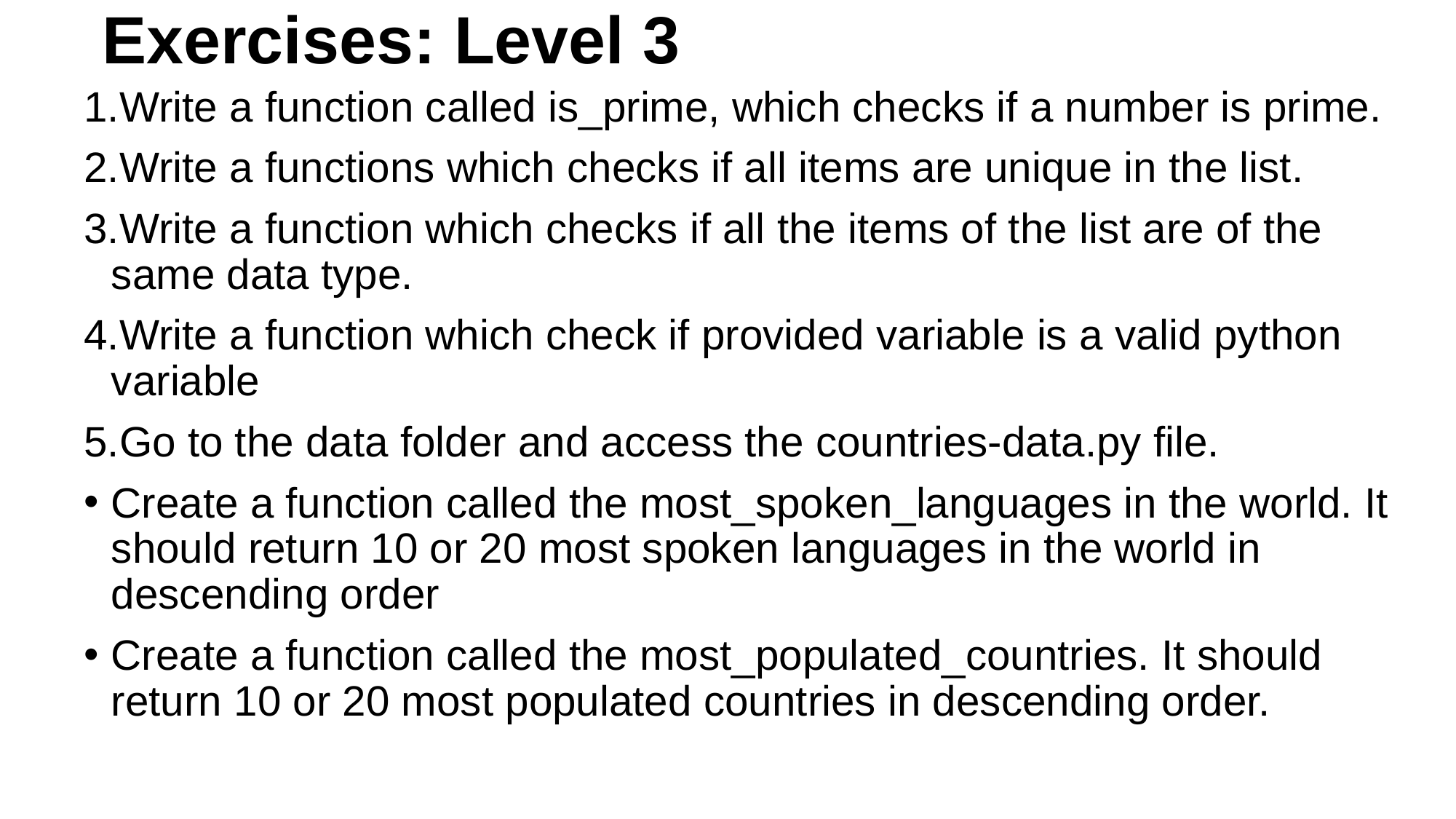

# Exercises: Level 3
Write a function called is_prime, which checks if a number is prime.
Write a functions which checks if all items are unique in the list.
Write a function which checks if all the items of the list are of the same data type.
Write a function which check if provided variable is a valid python variable
Go to the data folder and access the countries-data.py file.
Create a function called the most_spoken_languages in the world. It should return 10 or 20 most spoken languages in the world in descending order
Create a function called the most_populated_countries. It should return 10 or 20 most populated countries in descending order.